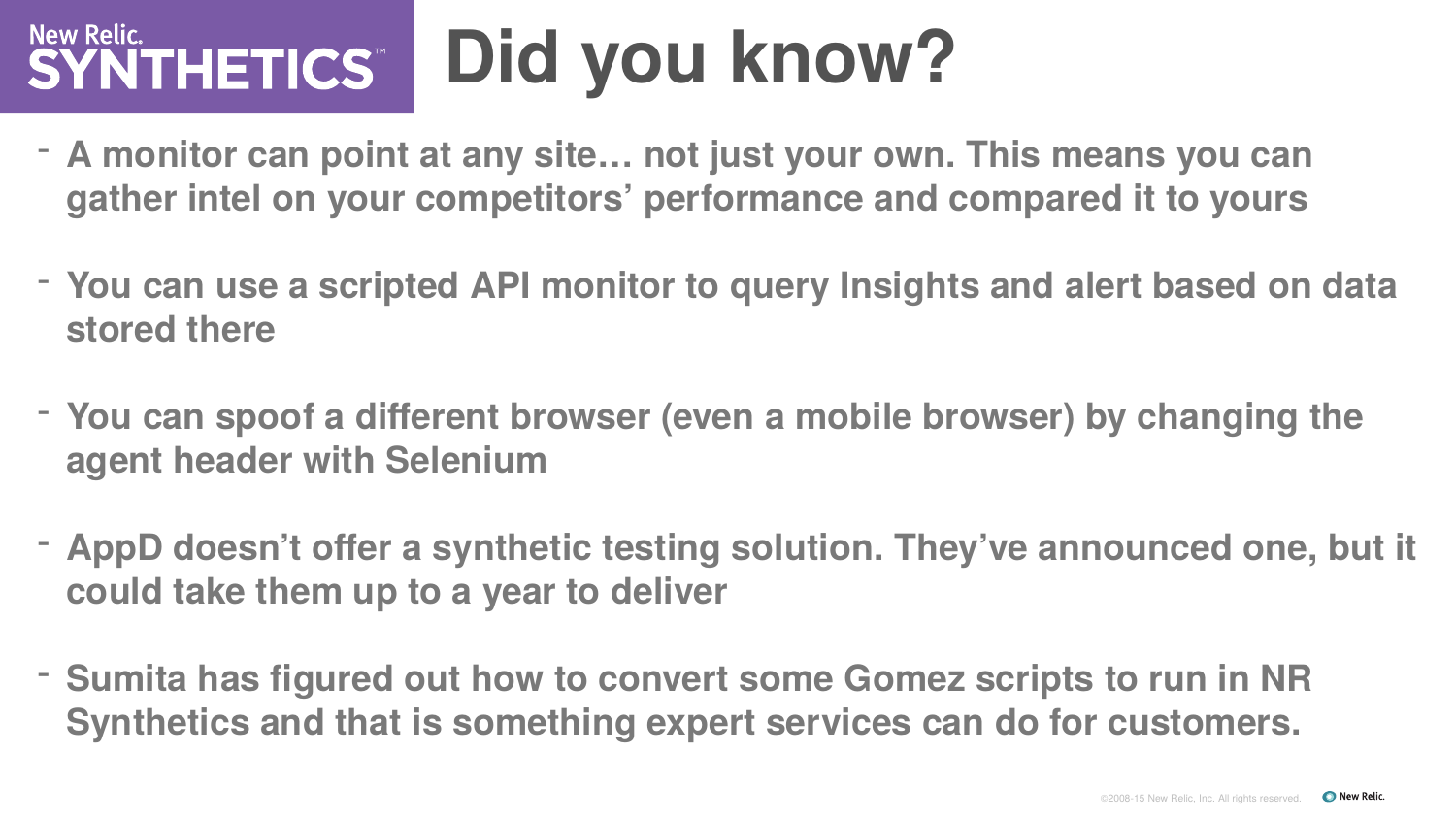

Did you know?

A monitor can point at any site… not just your own. This means you can gather intel on your competitors’ performance and compared it to yours

You can use a scripted API monitor to query Insights and alert based on data stored there

You can spoof a different browser (even a mobile browser) by changing the agent header with Selenium

AppD doesn’t offer a synthetic testing solution. They’ve announced one, but it could take them up to a year to deliver

Sumita has figured out how to convert some Gomez scripts to run in NR Synthetics and that is something expert services can do for customers.